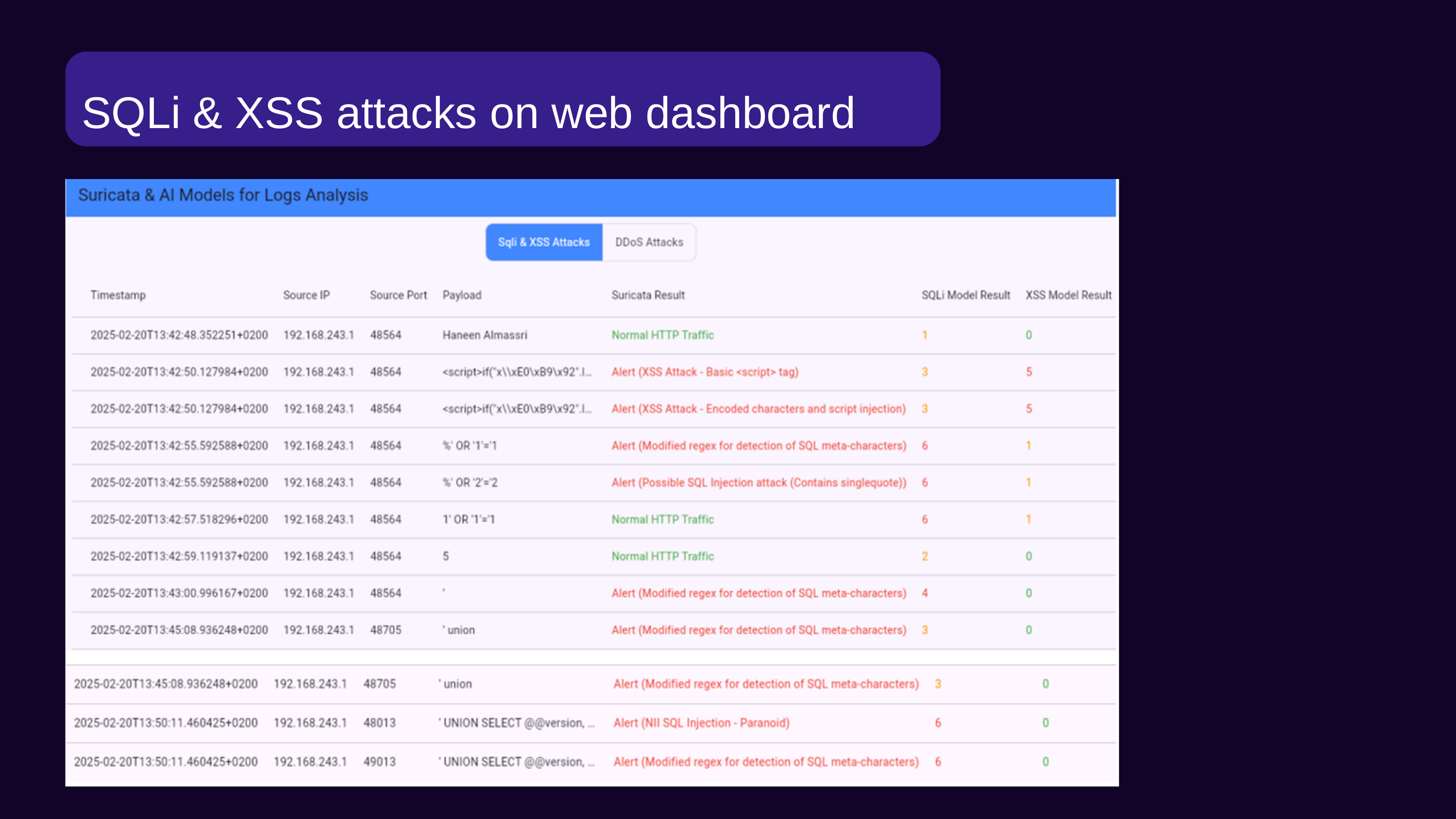

SQLi & XSS attacks on web dashboard